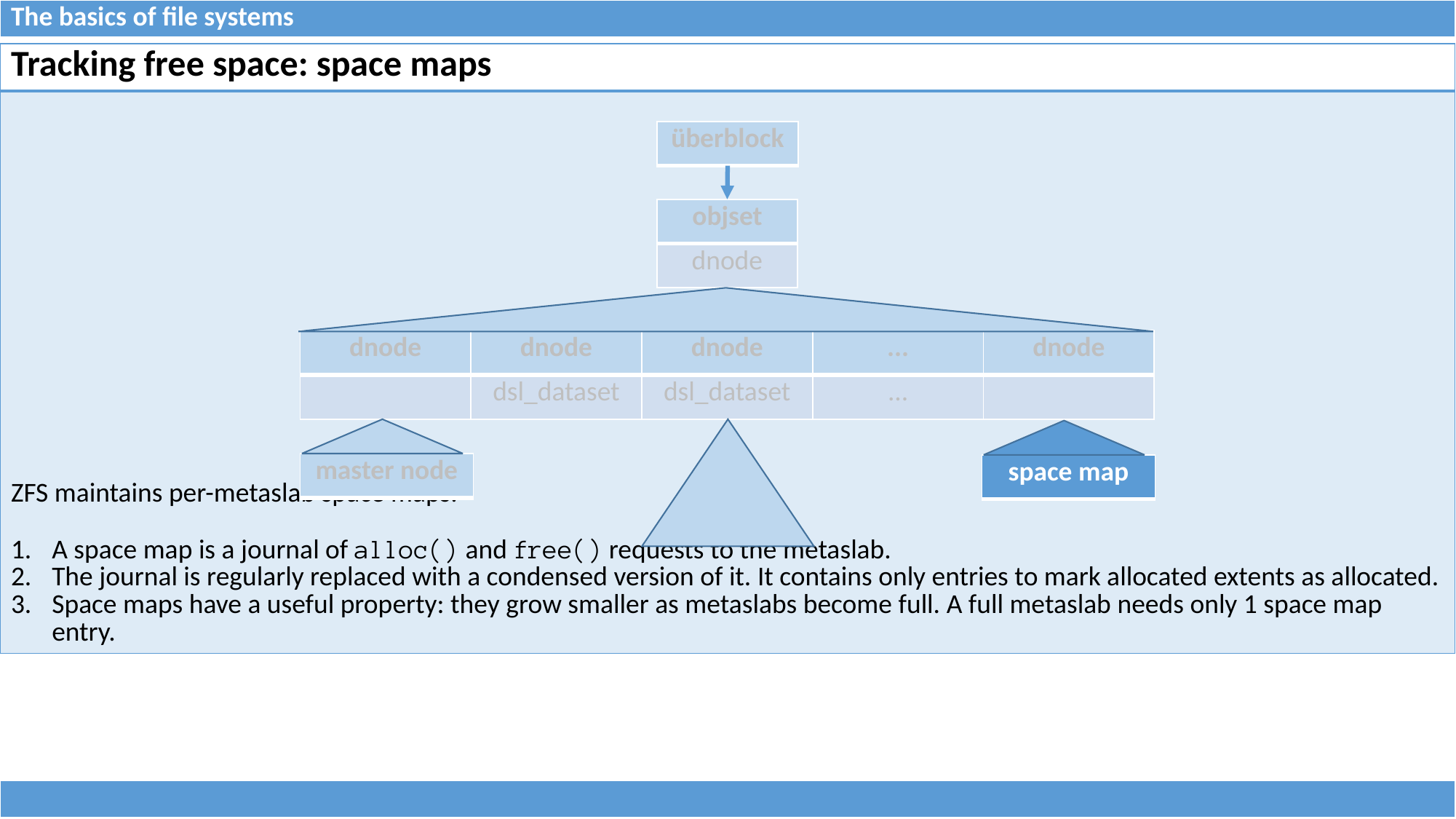

| The basics of file systems |
| --- |
| Tracking free space: space maps |
| --- |
| ZFS maintains per-metaslab space maps. A space map is a journal of alloc() and free() requests to the metaslab. The journal is regularly replaced with a condensed version of it. It contains only entries to mark allocated extents as allocated. Space maps have a useful property: they grow smaller as metaslabs become full. A full metaslab needs only 1 space map entry. |
| überblock |
| --- |
| objset |
| --- |
| dnode |

| dnode | dnode | dnode | ... | dnode |
| --- | --- | --- | --- | --- |
|  | dsl\_dataset | dsl\_dataset | ... |  |

| master node |
| --- |
| space map |
| --- |
|  |
| --- |